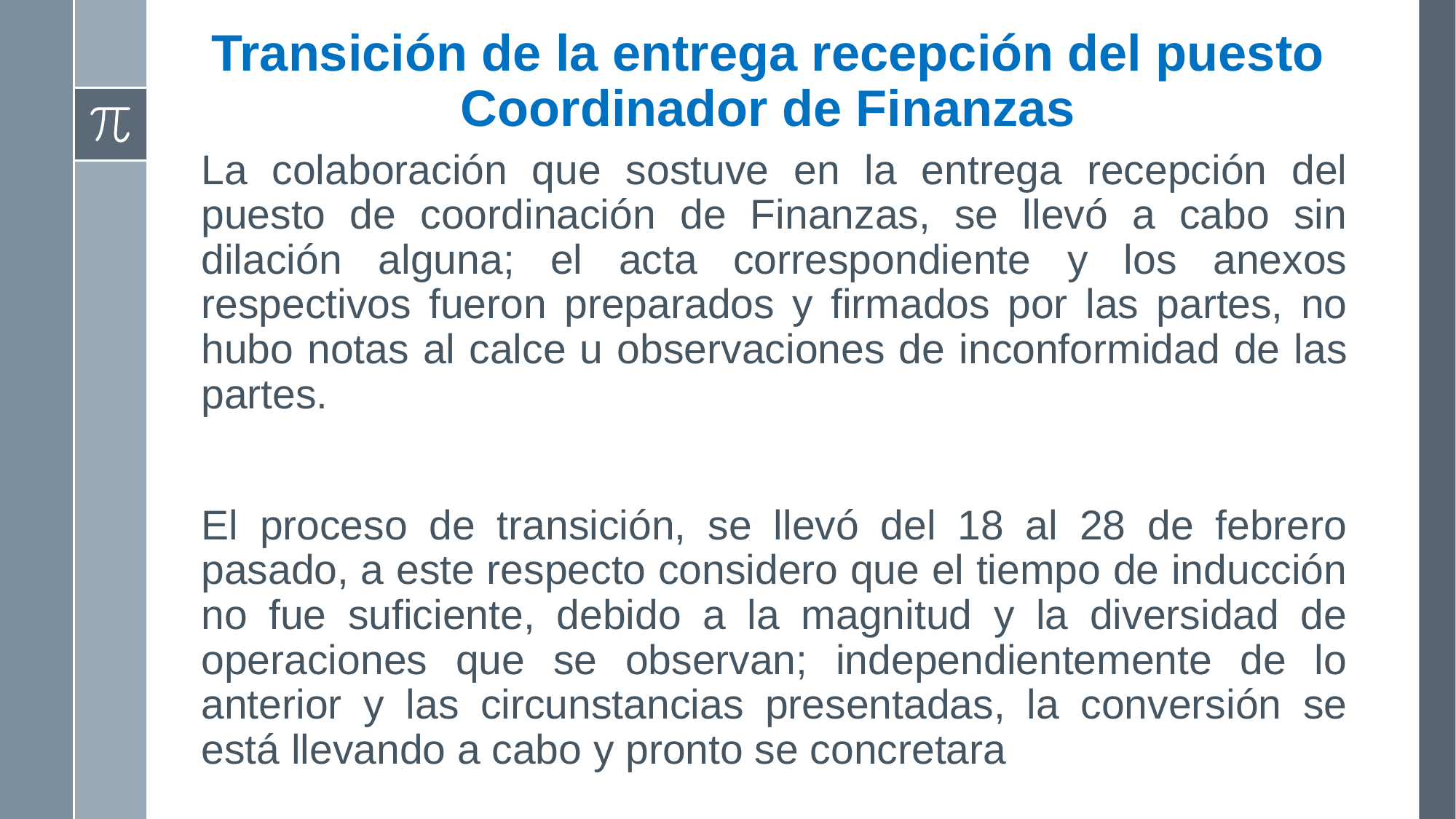

# Transición de la entrega recepción del puesto Coordinador de Finanzas
La colaboración que sostuve en la entrega recepción del puesto de coordinación de Finanzas, se llevó a cabo sin dilación alguna; el acta correspondiente y los anexos respectivos fueron preparados y firmados por las partes, no hubo notas al calce u observaciones de inconformidad de las partes.

El proceso de transición, se llevó del 18 al 28 de febrero pasado, a este respecto considero que el tiempo de inducción no fue suficiente, debido a la magnitud y la diversidad de operaciones que se observan; independientemente de lo anterior y las circunstancias presentadas, la conversión se está llevando a cabo y pronto se concretara